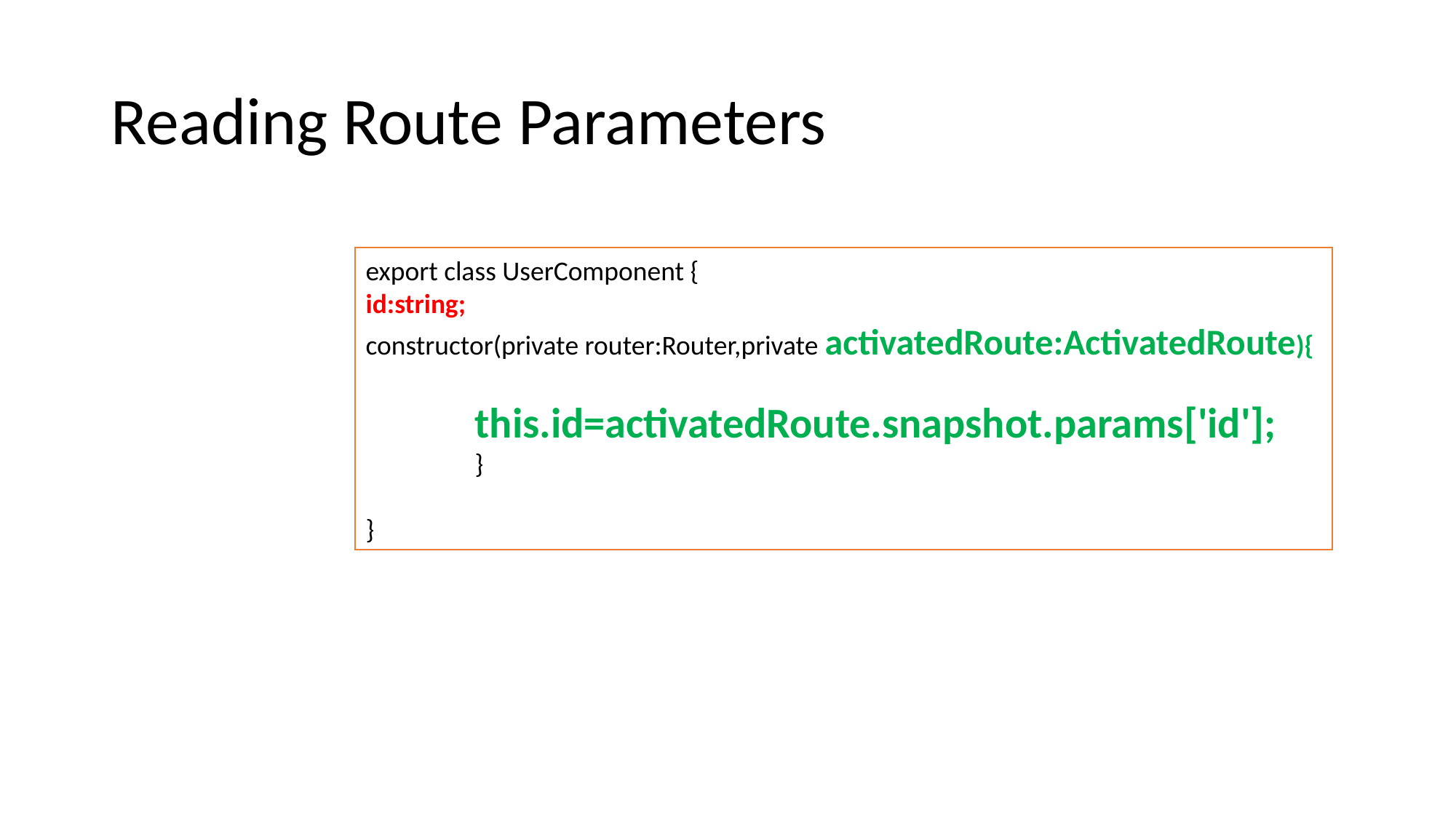

# Reading Route Parameters
export class UserComponent {
id:string;
constructor(private router:Router,private activatedRoute:ActivatedRoute){

	this.id=activatedRoute.snapshot.params['id'];
	}

}